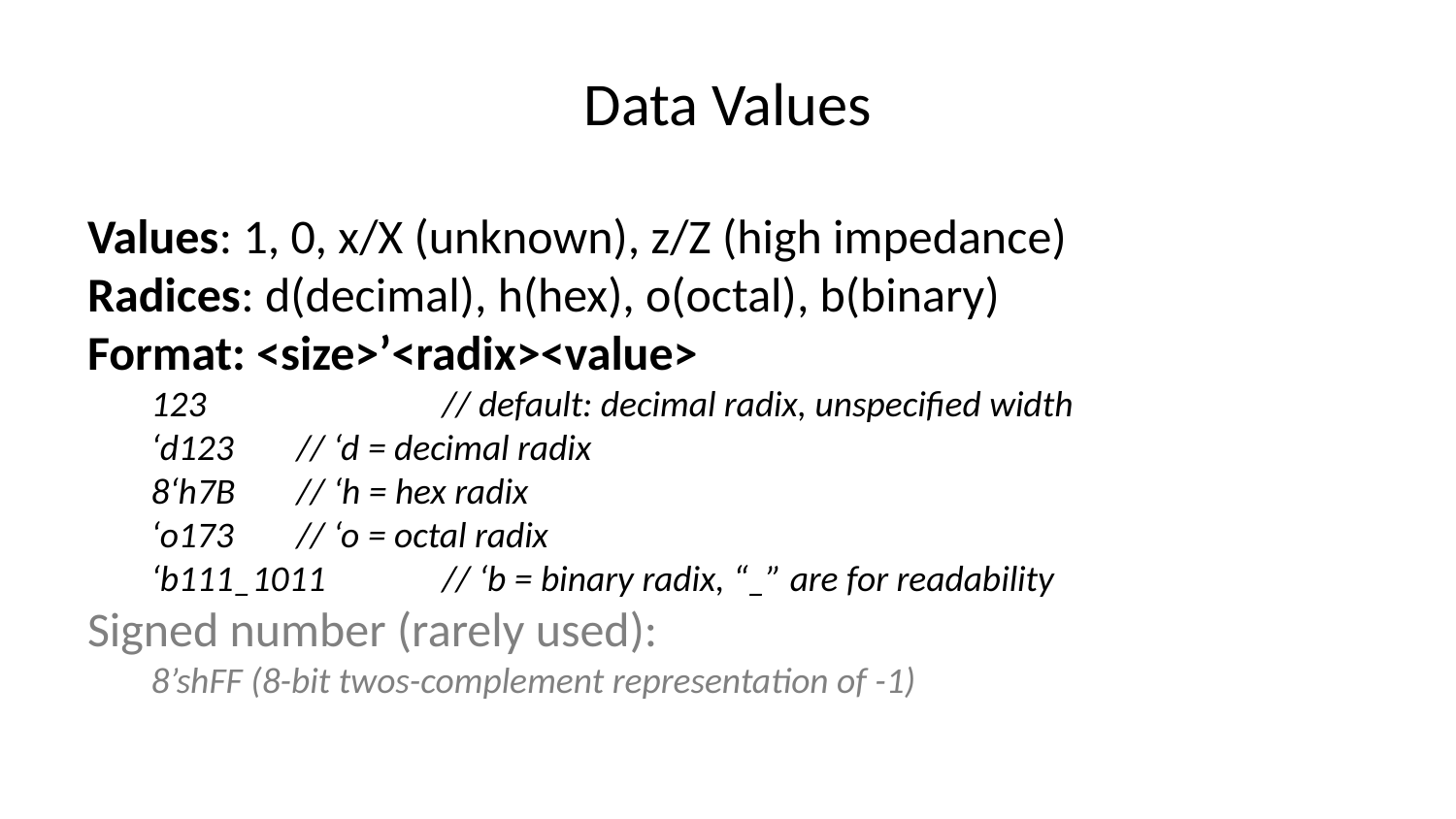

# Data Values
Values: 1, 0, x/X (unknown), z/Z (high impedance)
Radices: d(decimal), h(hex), o(octal), b(binary)
Format: <size>’<radix><value>
123		// default: decimal radix, unspecified width
‘d123	// ‘d = decimal radix
8‘h7B	// ‘h = hex radix
‘o173	// ‘o = octal radix
‘b111_1011	// ‘b = binary radix, “_” are for readability
Signed number (rarely used):
8’shFF (8-bit twos-complement representation of -1)